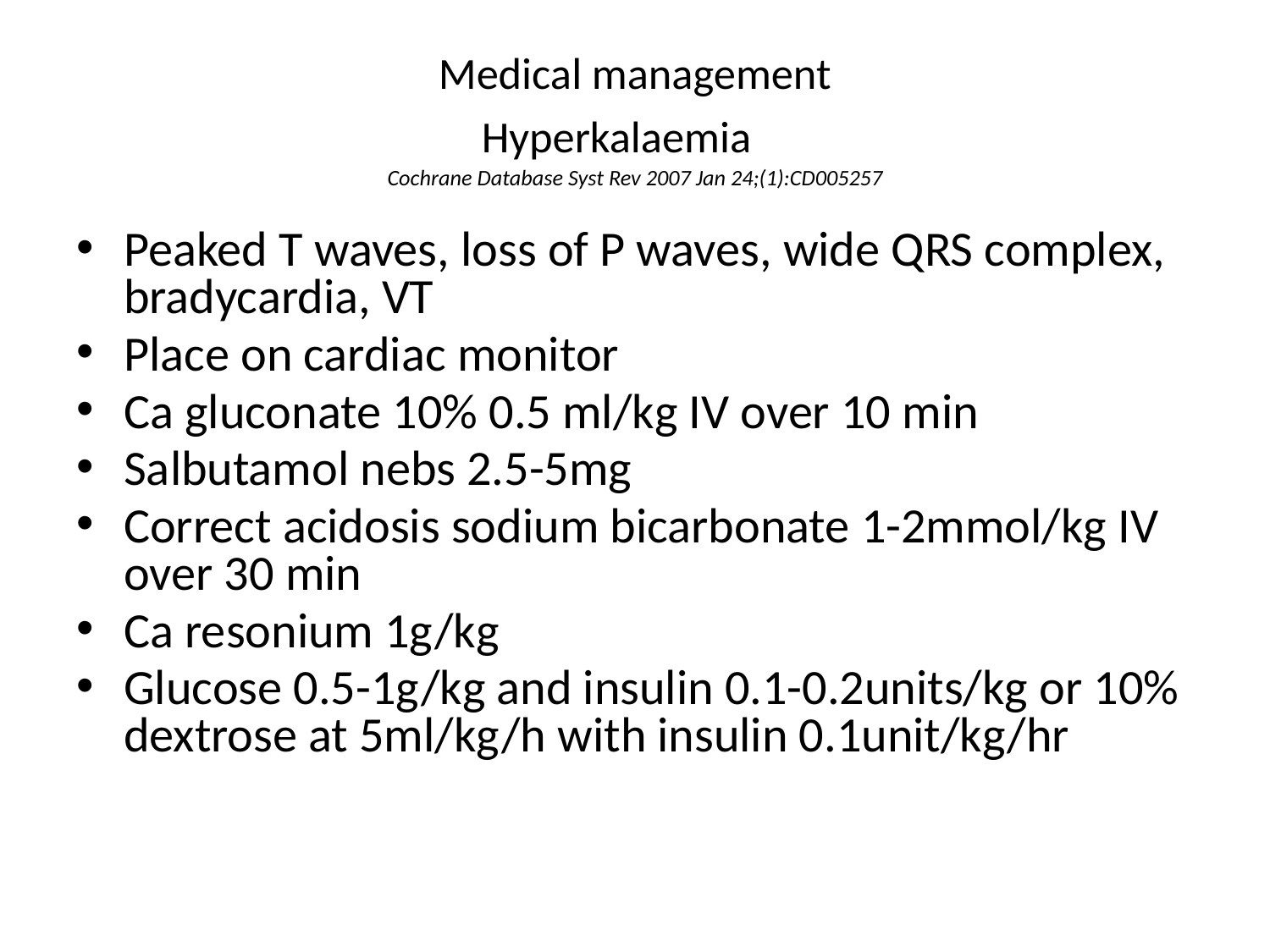

# Medical management Hyperkalaemia Cochrane Database Syst Rev 2007 Jan 24;(1):CD005257
Peaked T waves, loss of P waves, wide QRS complex, bradycardia, VT
Place on cardiac monitor
Ca gluconate 10% 0.5 ml/kg IV over 10 min
Salbutamol nebs 2.5-5mg
Correct acidosis sodium bicarbonate 1-2mmol/kg IV over 30 min
Ca resonium 1g/kg
Glucose 0.5-1g/kg and insulin 0.1-0.2units/kg or 10% dextrose at 5ml/kg/h with insulin 0.1unit/kg/hr